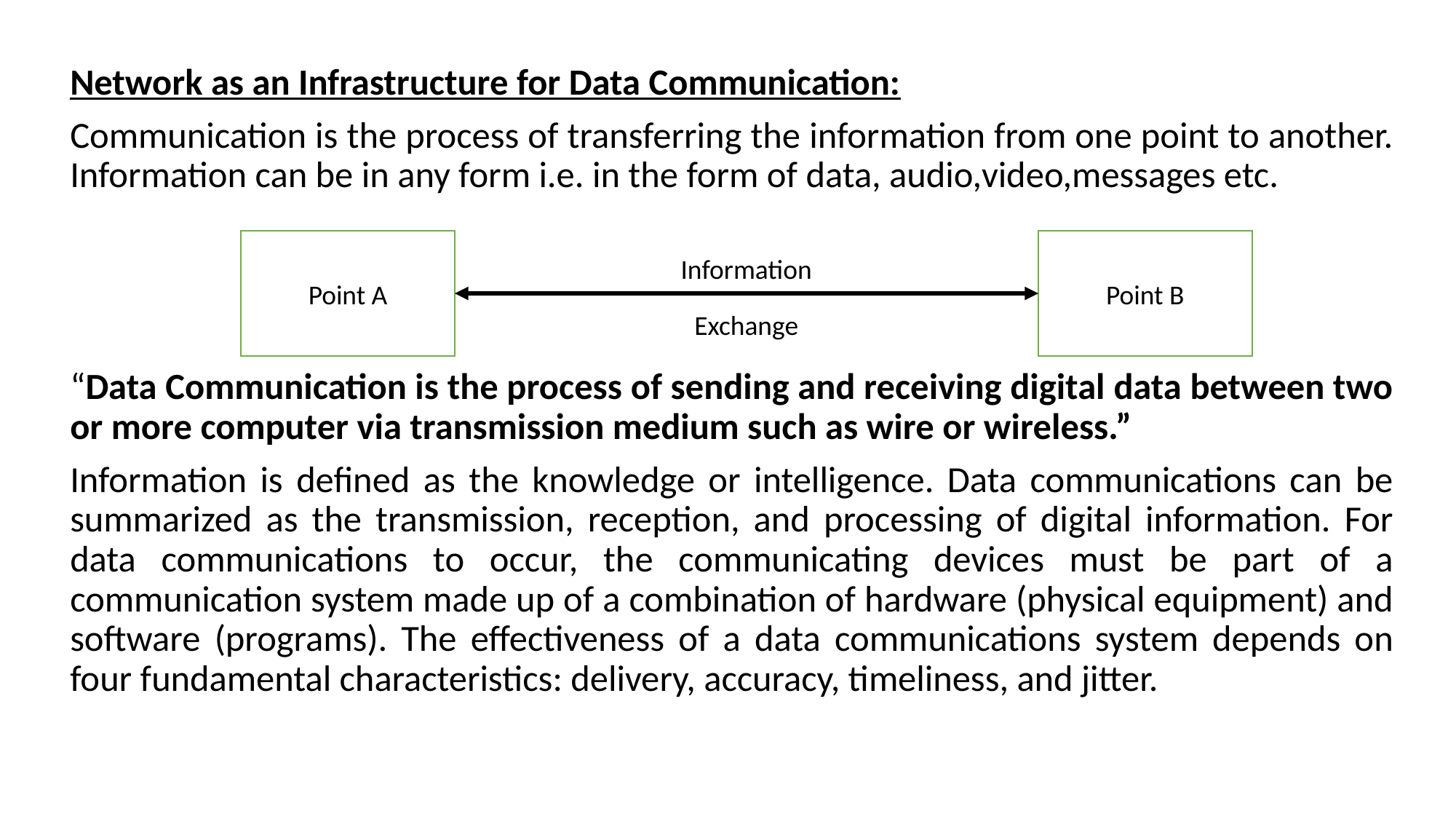

Network as an Infrastructure for Data Communication:
Communication is the process of transferring the information from one point to another. Information can be in any form i.e. in the form of data, audio,video,messages etc.

“Data Communication is the process of sending and receiving digital data between two or more computer via transmission medium such as wire or wireless.”
Information is defined as the knowledge or intelligence. Data communications can be summarized as the transmission, reception, and processing of digital information. For data communications to occur, the communicating devices must be part of a communication system made up of a combination of hardware (physical equipment) and software (programs). The effectiveness of a data communications system depends on four fundamental characteristics: delivery, accuracy, timeliness, and jitter.
Point A
Point B
Information
Exchange